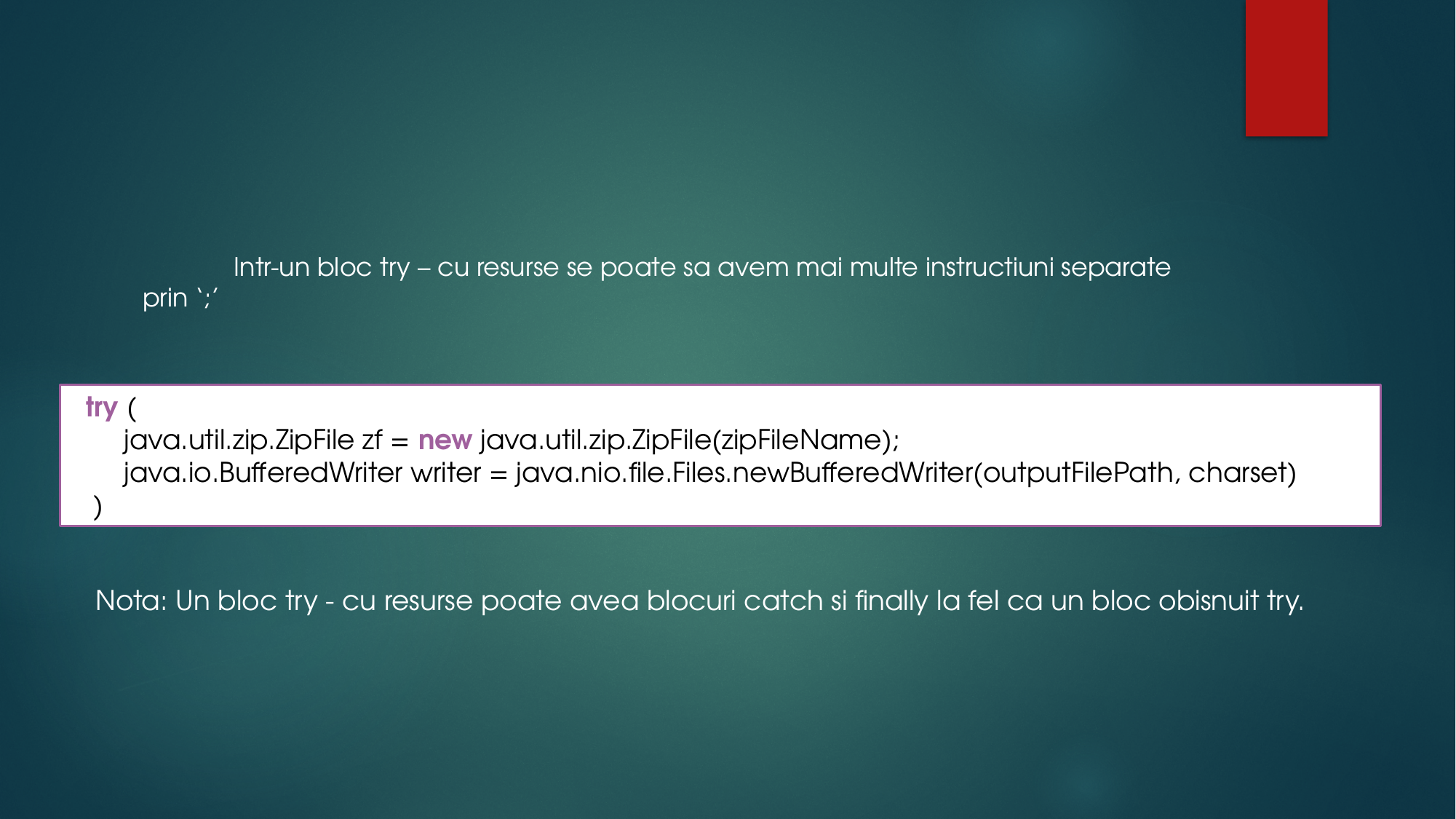

#
	Intr-un bloc try – cu resurse se poate sa avem mai multe instructiuni separate prin ‘;’

  try (
       java.util.zip.ZipFile zf = new java.util.zip.ZipFile(zipFileName);
       java.io.BufferedWriter writer = java.nio.file.Files.newBufferedWriter(outputFilePath, charset)
   )
Nota: Un bloc try - cu resurse poate avea blocuri catch si finally la fel ca un bloc obisnuit try.